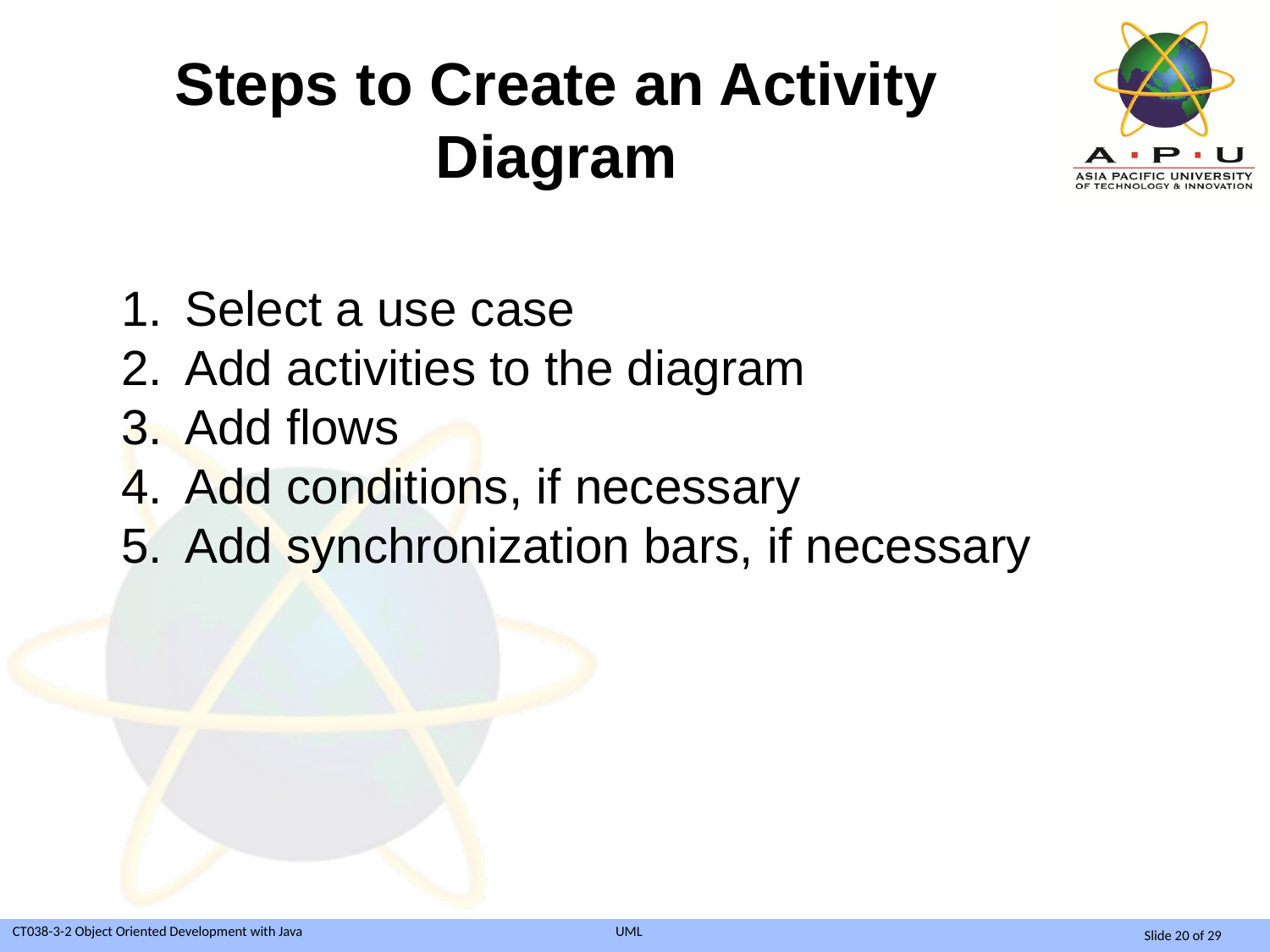

# Steps to Create an Activity Diagram
Select a use case
Add activities to the diagram
Add flows
Add conditions, if necessary
Add synchronization bars, if necessary